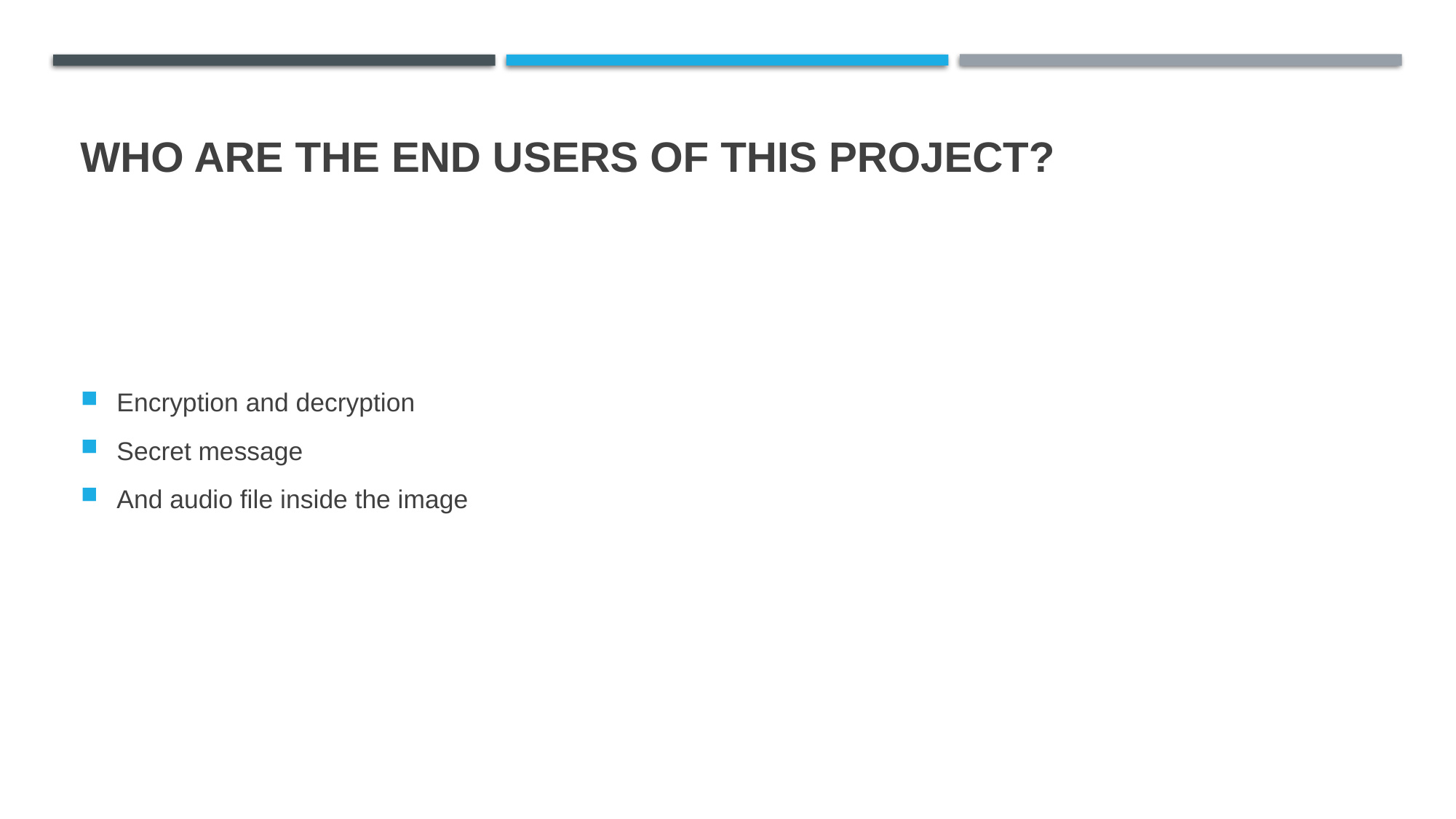

# WHO ARE THE END USERS of this project?
Encryption and decryption
Secret message
And audio file inside the image